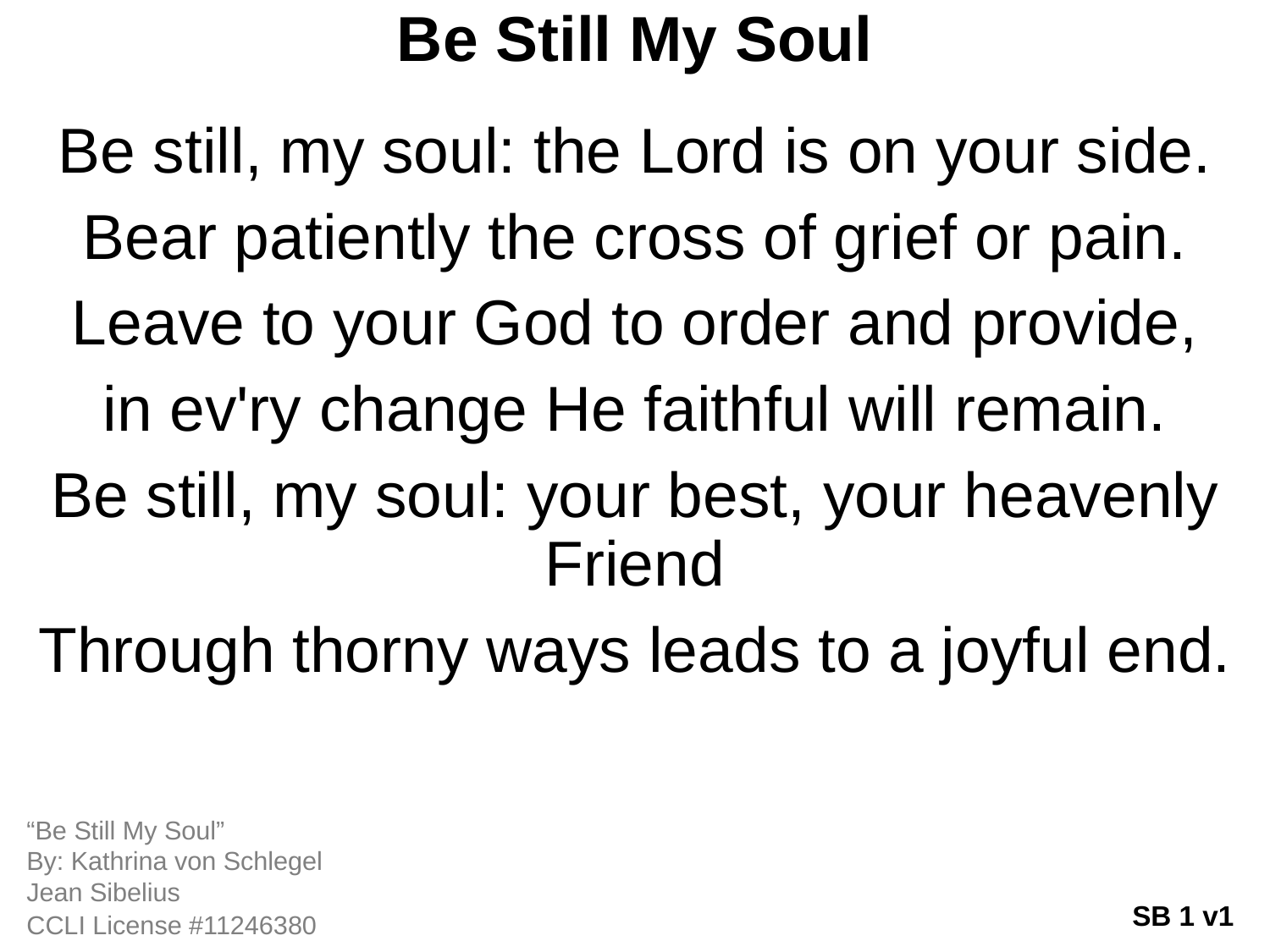

Be Still My Soul
Be still, my soul: the Lord is on your side.
Bear patiently the cross of grief or pain.
Leave to your God to order and provide,
in ev'ry change He faithful will remain.
Be still, my soul: your best, your heavenly Friend
Through thorny ways leads to a joyful end.
“Be Still My Soul”
By: Kathrina von Schlegel
Jean Sibelius
SB 1 v1